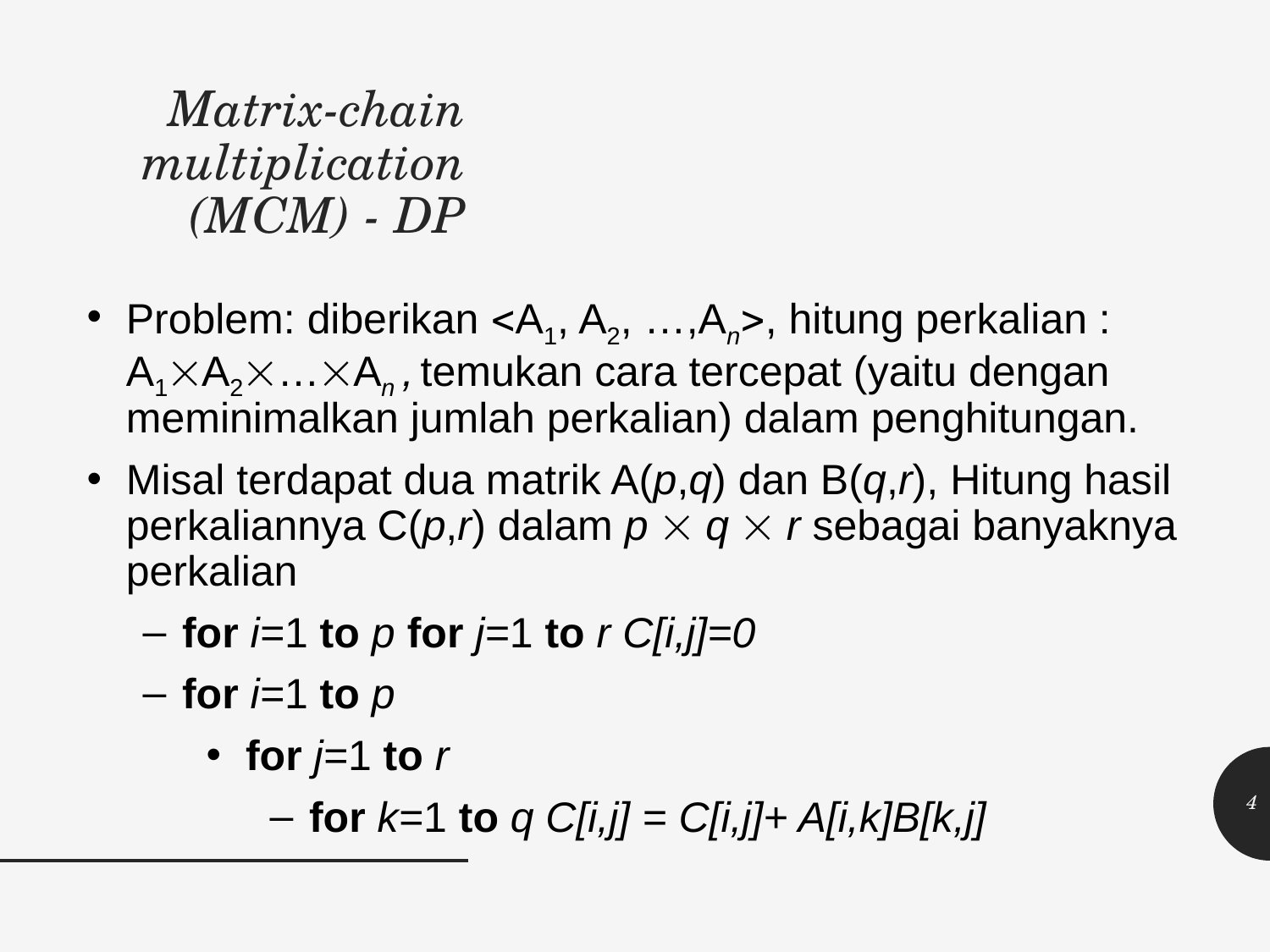

# Matrix-chain multiplication (MCM) - DP
Problem: diberikan <A1, A2, …,An>, hitung perkalian : A1×A2×…×An , temukan cara tercepat (yaitu dengan meminimalkan jumlah perkalian) dalam penghitungan.
Misal terdapat dua matrik A(p,q) dan B(q,r), Hitung hasil perkaliannya C(p,r) dalam p × q × r sebagai banyaknya perkalian
for i=1 to p for j=1 to r C[i,j]=0
for i=1 to p
for j=1 to r
for k=1 to q C[i,j] = C[i,j]+ A[i,k]B[k,j]

4